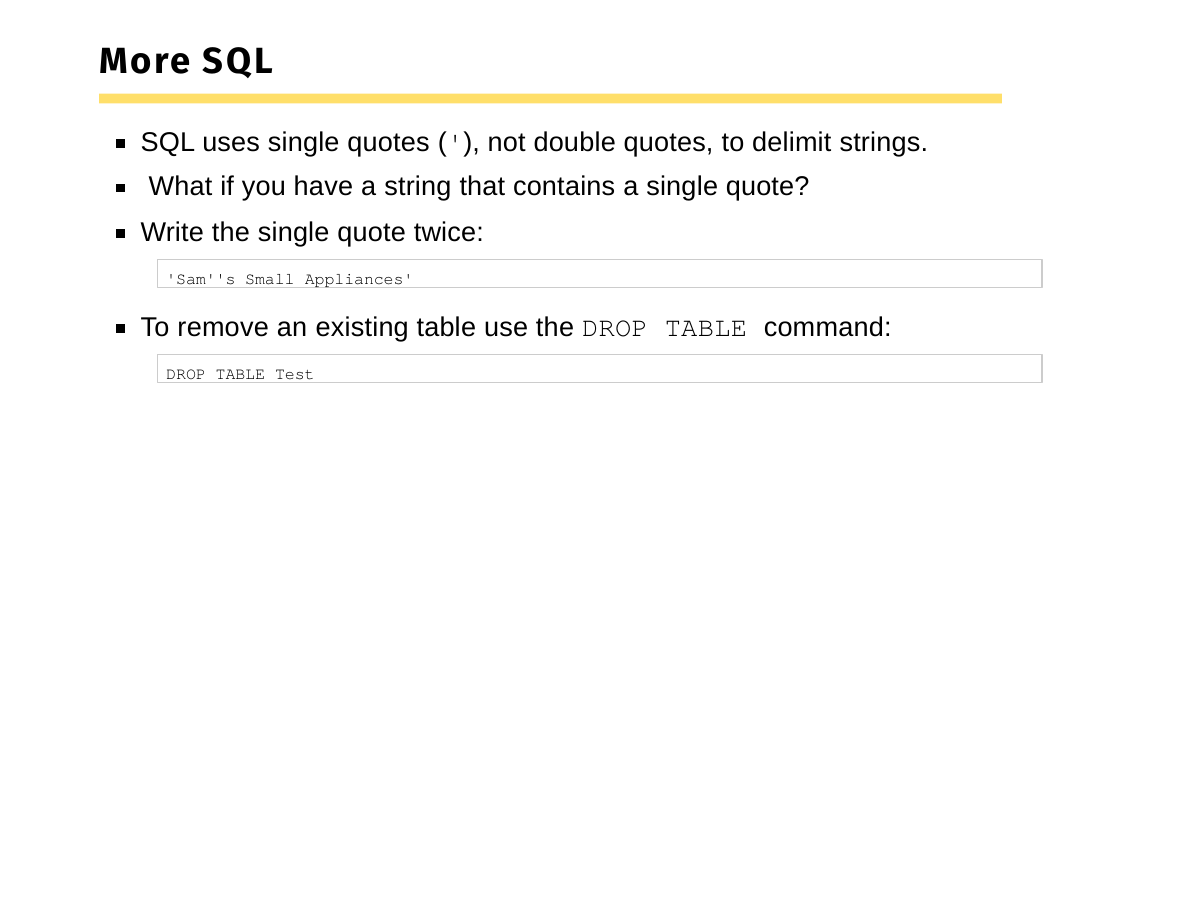

# More SQL

SQL uses single quotes ('), not double quotes, to delimit strings.  What if you have a string that contains a single quote?
Write the single quote twice:

'Sam''s Small Appliances'
To remove an existing table use the DROP TABLE command:

DROP TABLE Test